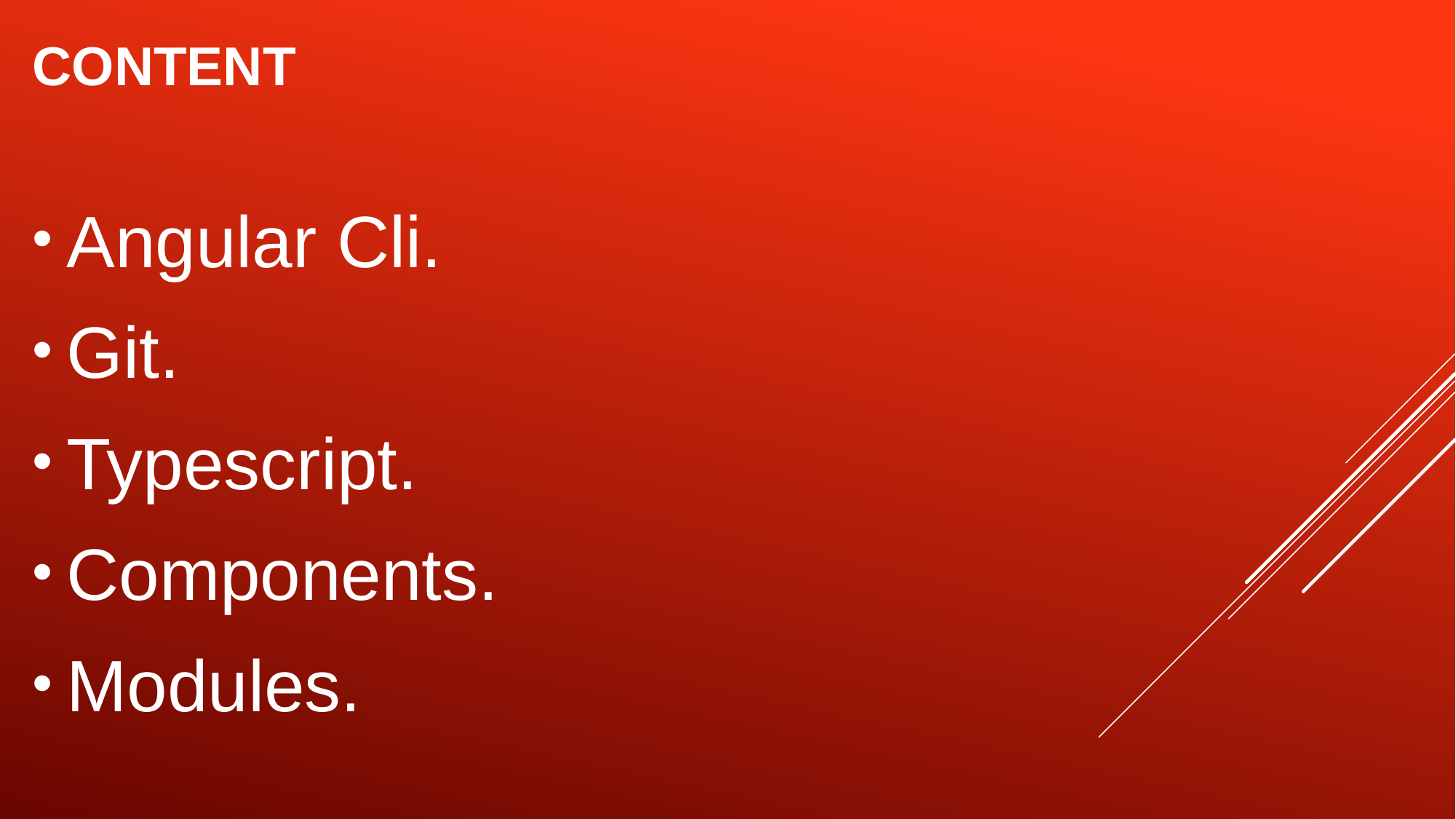

# Content
Angular Cli.
Git.
Typescript.
Components.
Modules.